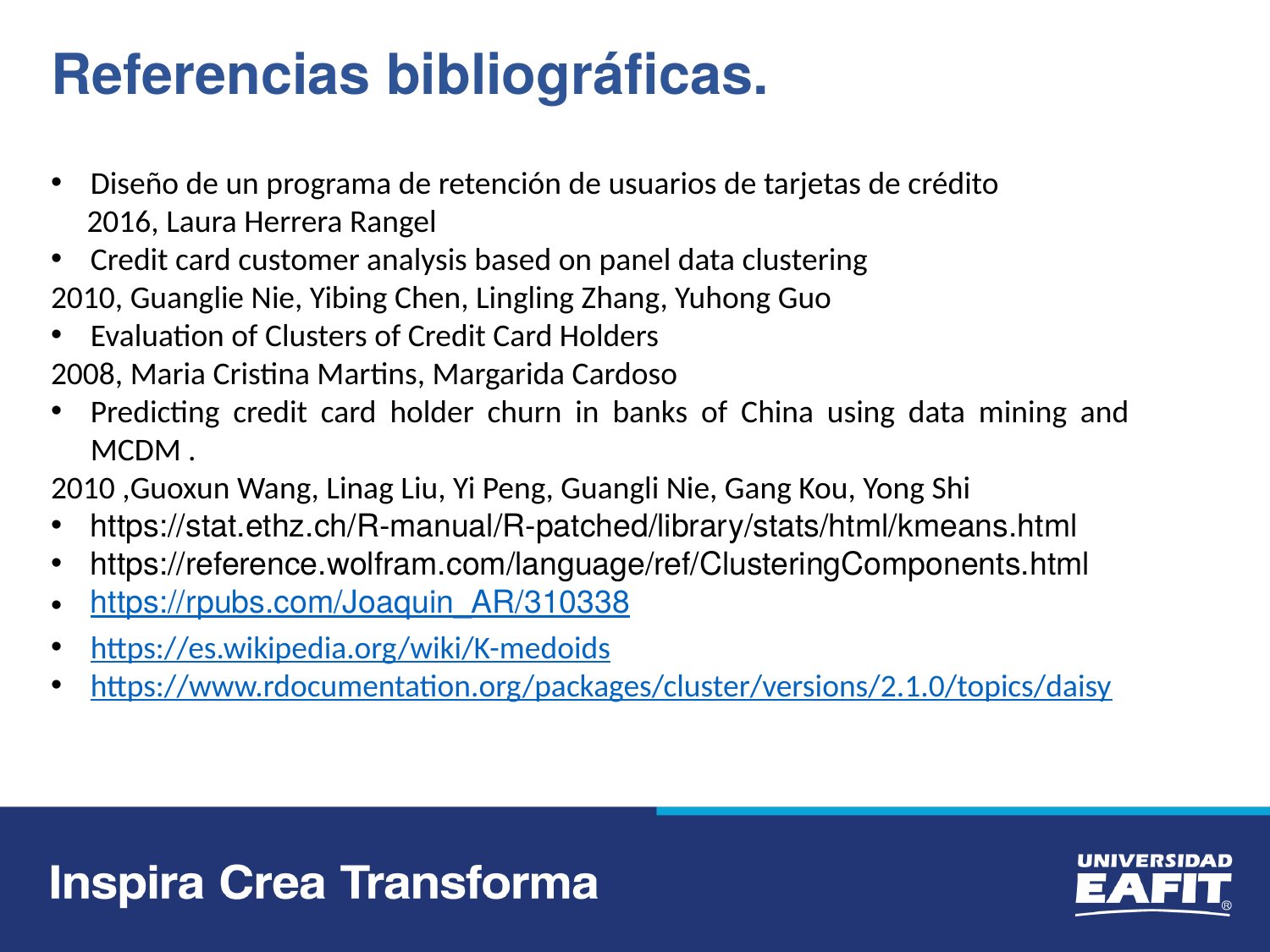

Referencias bibliográficas.
Diseño de un programa de retención de usuarios de tarjetas de crédito
     2016, Laura Herrera Rangel
Credit card customer analysis based on panel data clustering
2010, Guanglie Nie, Yibing Chen, Lingling Zhang, Yuhong Guo
Evaluation of Clusters of Credit Card Holders
2008, Maria Cristina Martins, Margarida Cardoso
Predicting credit card holder churn in banks of China using data mining and MCDM .
2010 ,Guoxun Wang, Linag Liu, Yi Peng, Guangli Nie, Gang Kou, Yong Shi
https://stat.ethz.ch/R-manual/R-patched/library/stats/html/kmeans.html
https://reference.wolfram.com/language/ref/ClusteringComponents.html
https://rpubs.com/Joaquin_AR/310338
https://es.wikipedia.org/wiki/K-medoids
https://www.rdocumentation.org/packages/cluster/versions/2.1.0/topics/daisy